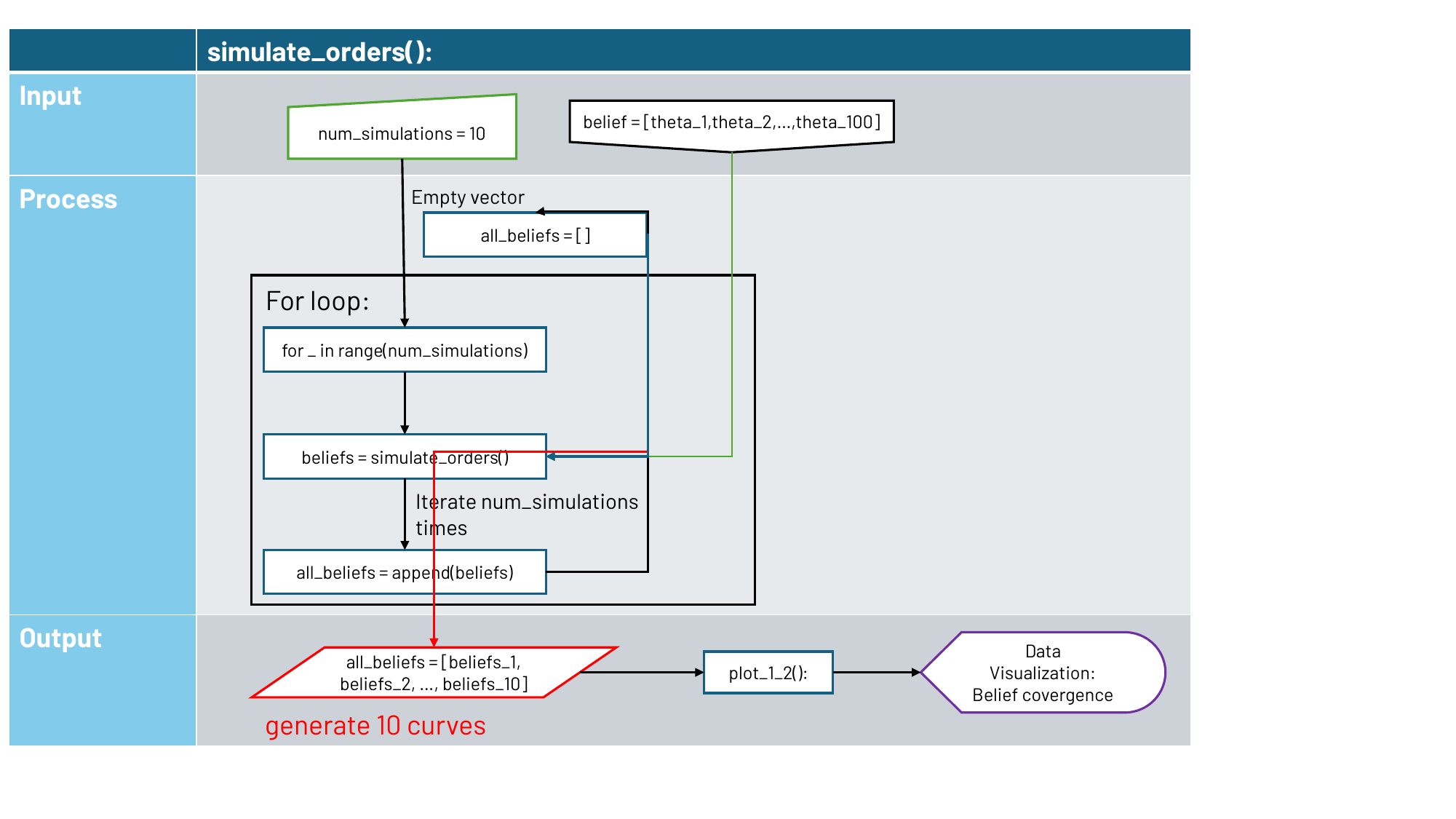

|  | simulate\_orders(): |
| --- | --- |
| Input |  |
| Process |  |
| Output |  |
num_simulations = 10
belief = [theta_1,theta_2,…,theta_100]
Empty vector
all_beliefs = []

For loop:
for _ in range(num_simulations)
beliefs = simulate_orders()
Iterate num_simulations times
all_beliefs = append(beliefs)
Data Visualization: Belief covergence
all_beliefs = [beliefs_1, beliefs_2, …, beliefs_10]
plot_1_2():
generate 10 curves